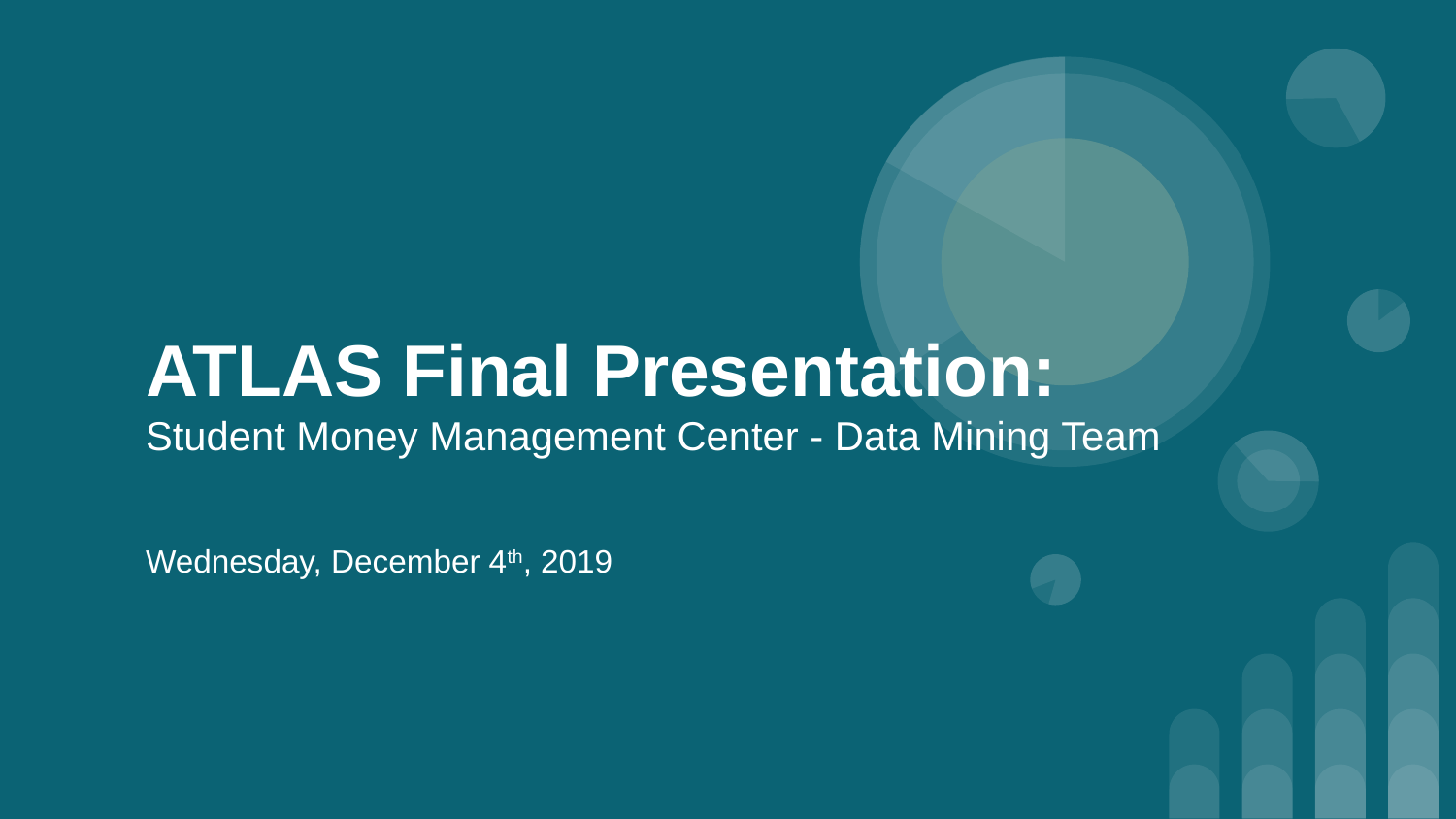

# ATLAS Final Presentation:
Student Money Management Center - Data Mining Team

Wednesday, December 4th, 2019